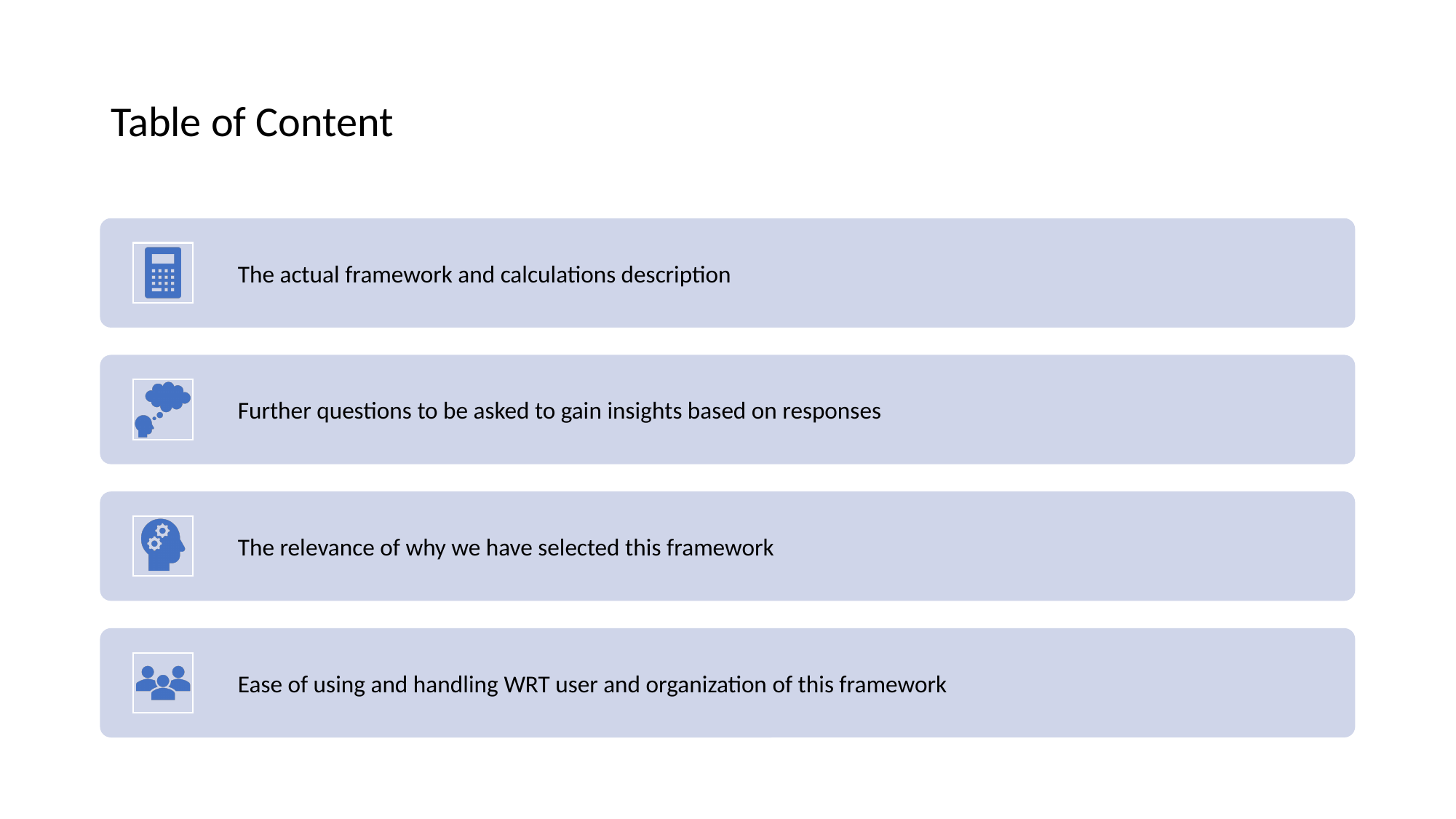

# Table of Content
The actual framework and calculations description
Further questions to be asked to gain insights based on responses
The relevance of why we have selected this framework
Ease of using and handling WRT user and organization of this framework